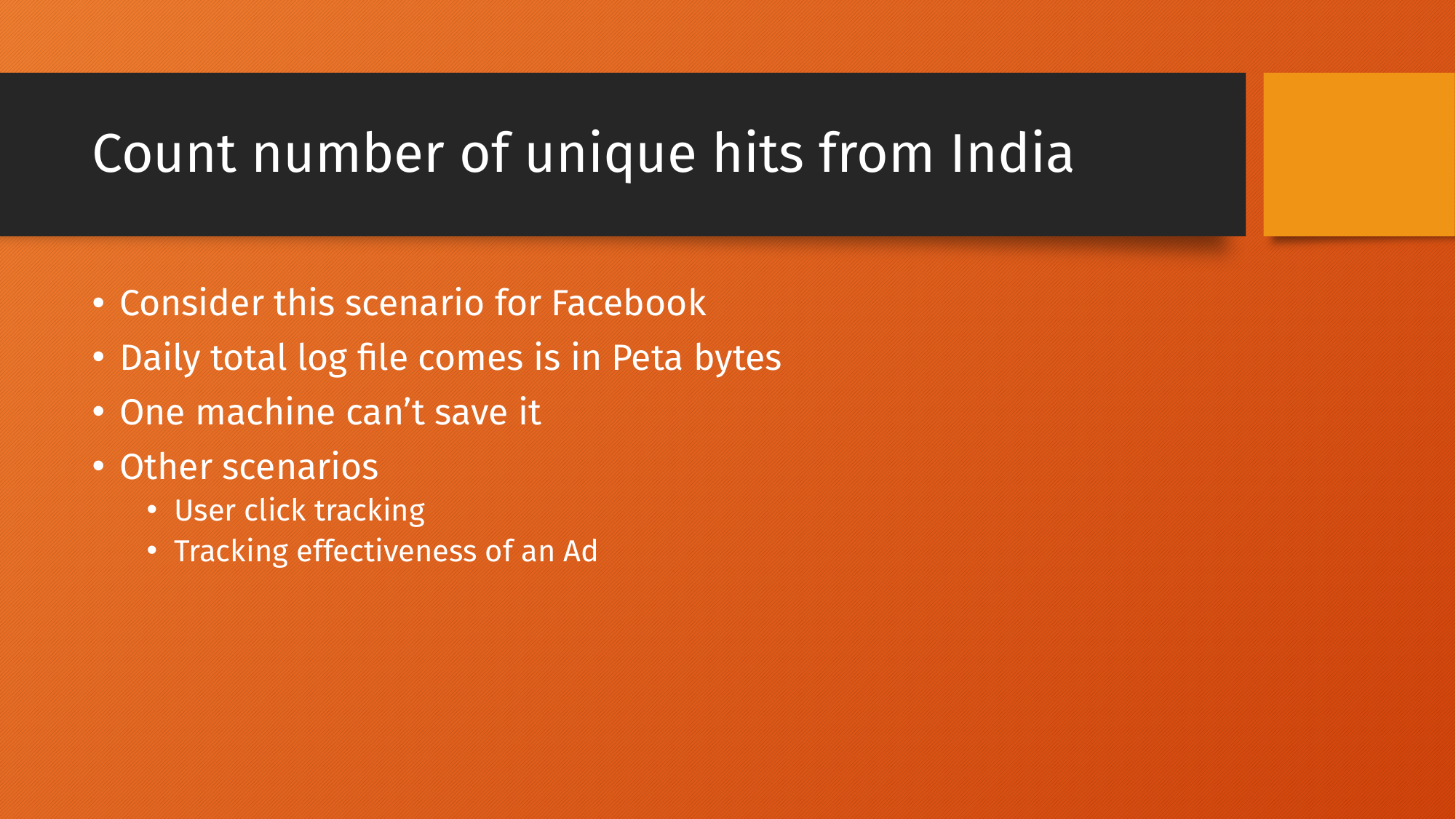

# Count number of unique hits from India
Consider this scenario for Facebook
Daily total log file comes is in Peta bytes
One machine can’t save it
Other scenarios
User click tracking
Tracking effectiveness of an Ad